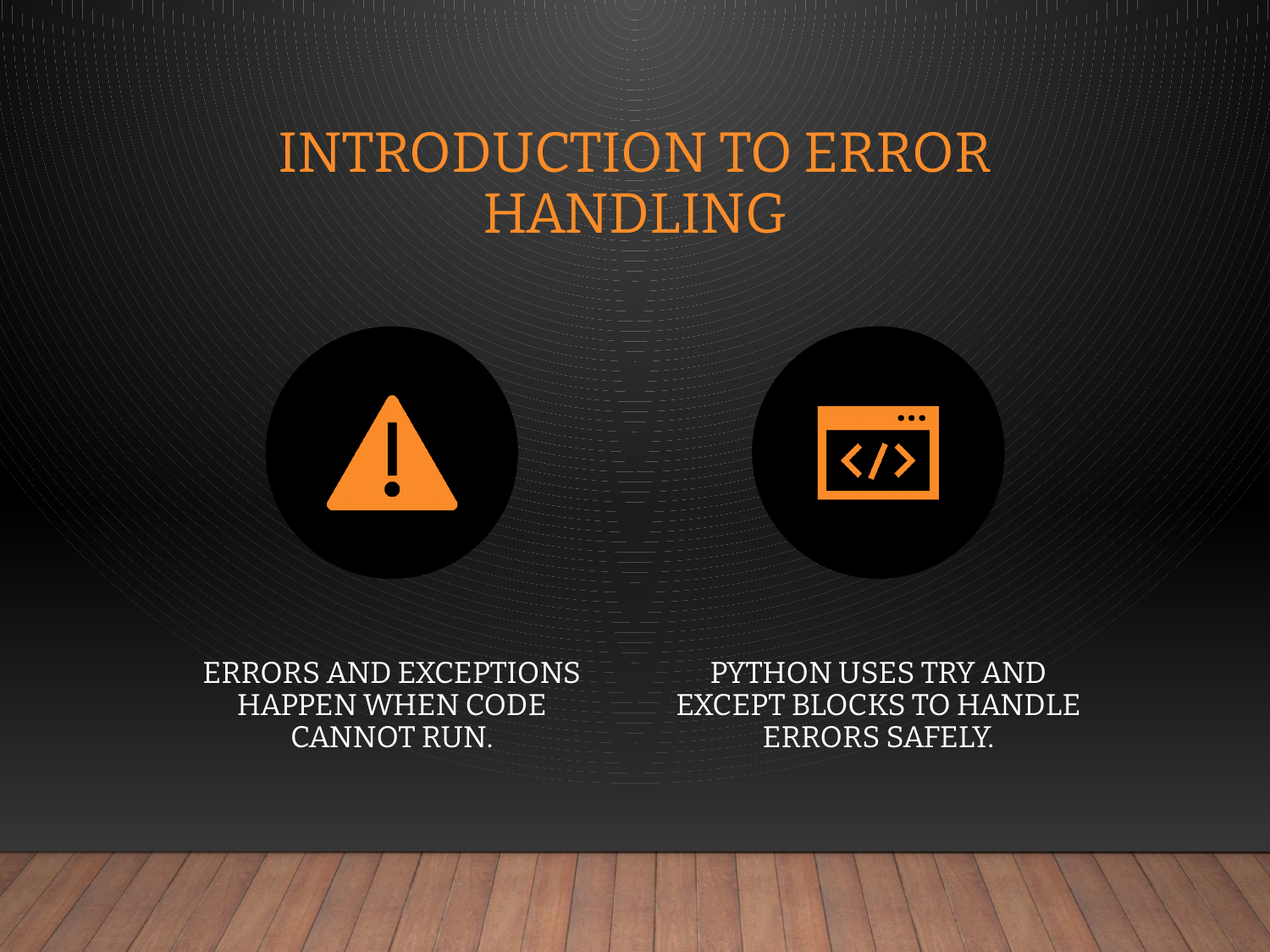

# Introduction to Error Handling
Errors and exceptions happen when code cannot run.
Python uses try and except blocks to handle errors safely.